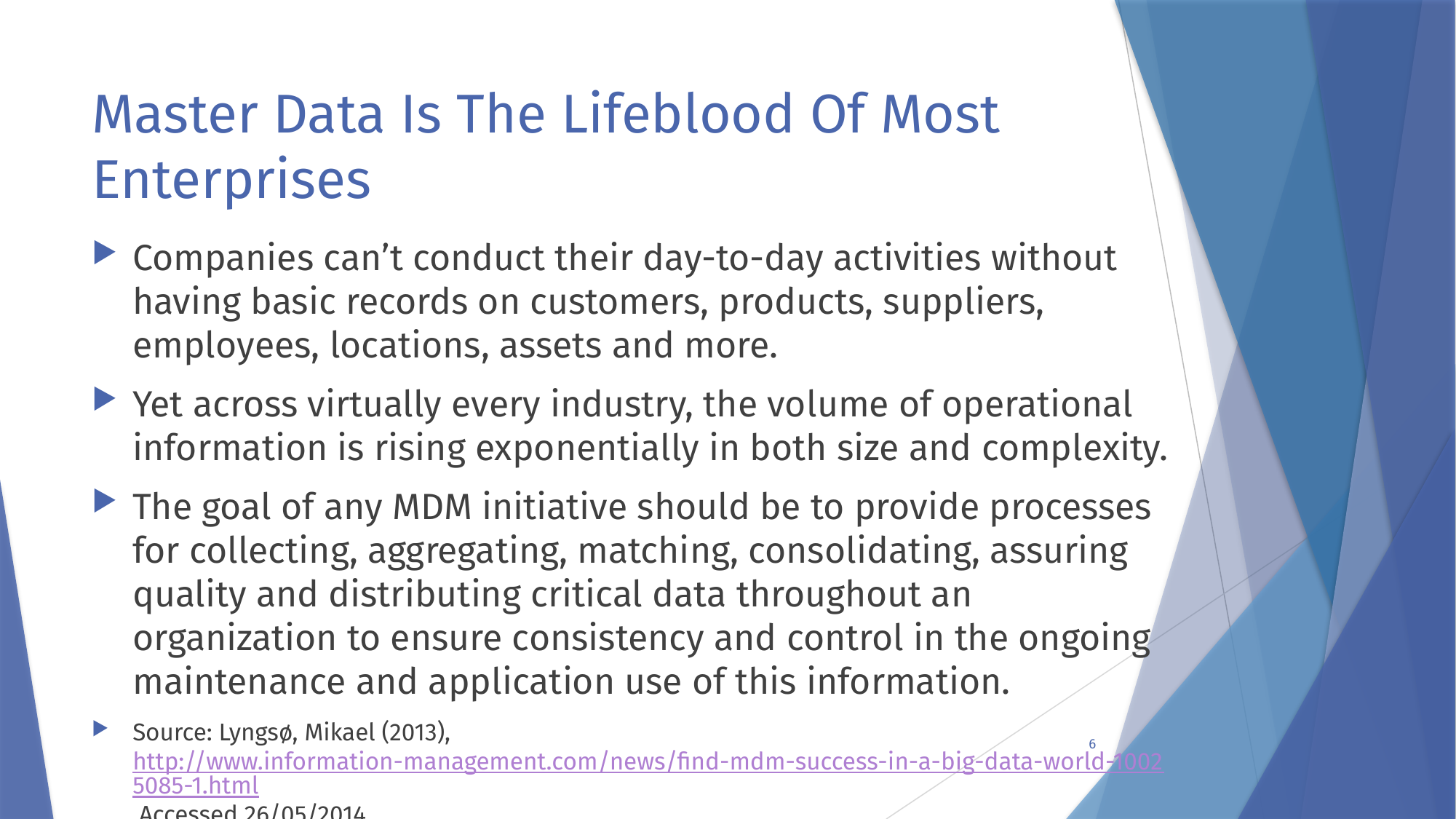

# Master Data Is The Lifeblood Of Most Enterprises
Companies can’t conduct their day-to-day activities without having basic records on customers, products, suppliers, employees, locations, assets and more.
Yet across virtually every industry, the volume of operational information is rising exponentially in both size and complexity.
The goal of any MDM initiative should be to provide processes for collecting, aggregating, matching, consolidating, assuring quality and distributing critical data throughout an organization to ensure consistency and control in the ongoing maintenance and application use of this information.
Source: Lyngsø, Mikael (2013), http://www.information-management.com/news/find-mdm-success-in-a-big-data-world-10025085-1.html Accessed 26/05/2014
6